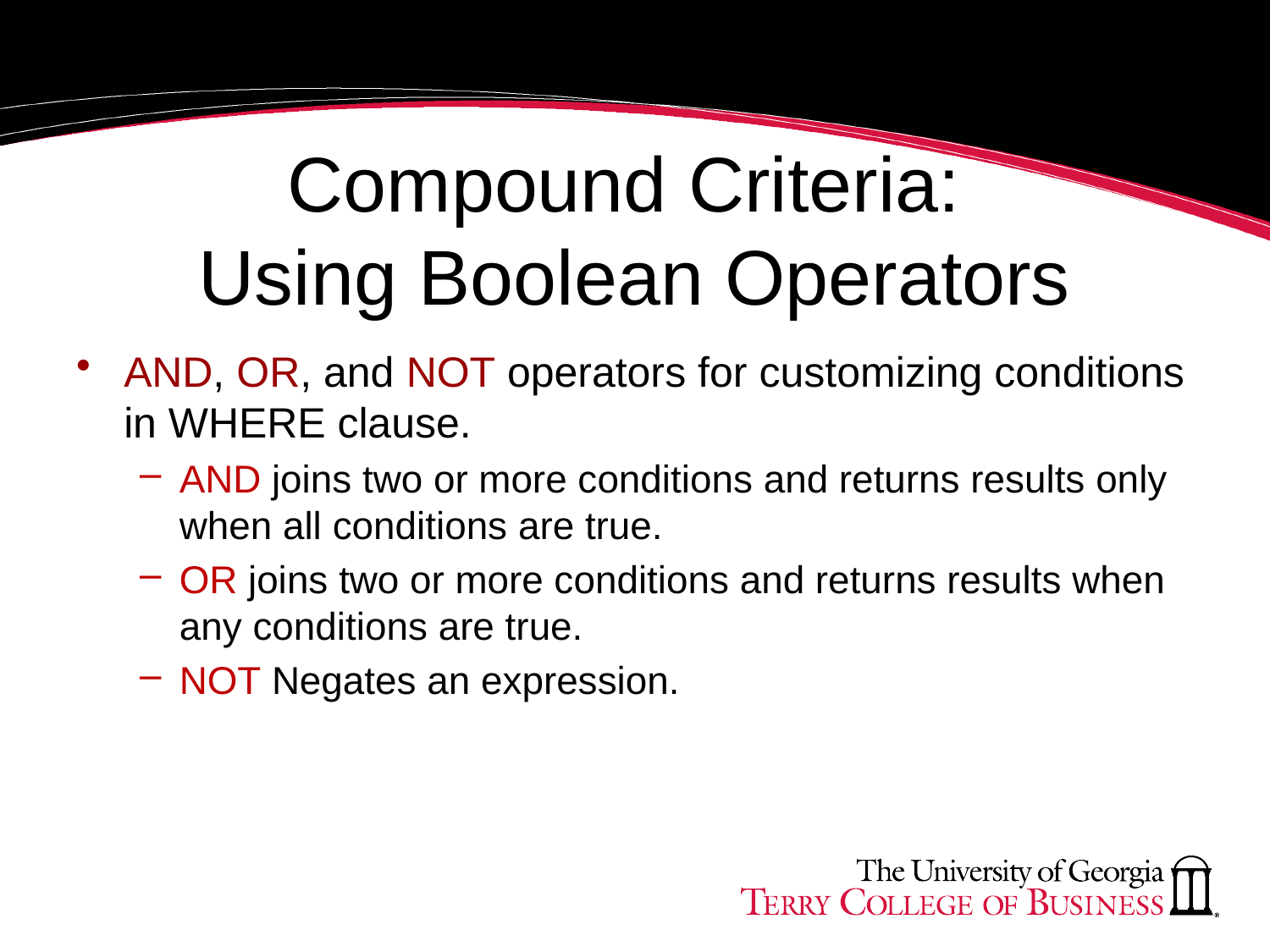

# Compound Criteria: Using Boolean Operators
AND, OR, and NOT operators for customizing conditions in WHERE clause.
AND joins two or more conditions and returns results only when all conditions are true.
OR joins two or more conditions and returns results when any conditions are true.
NOT Negates an expression.